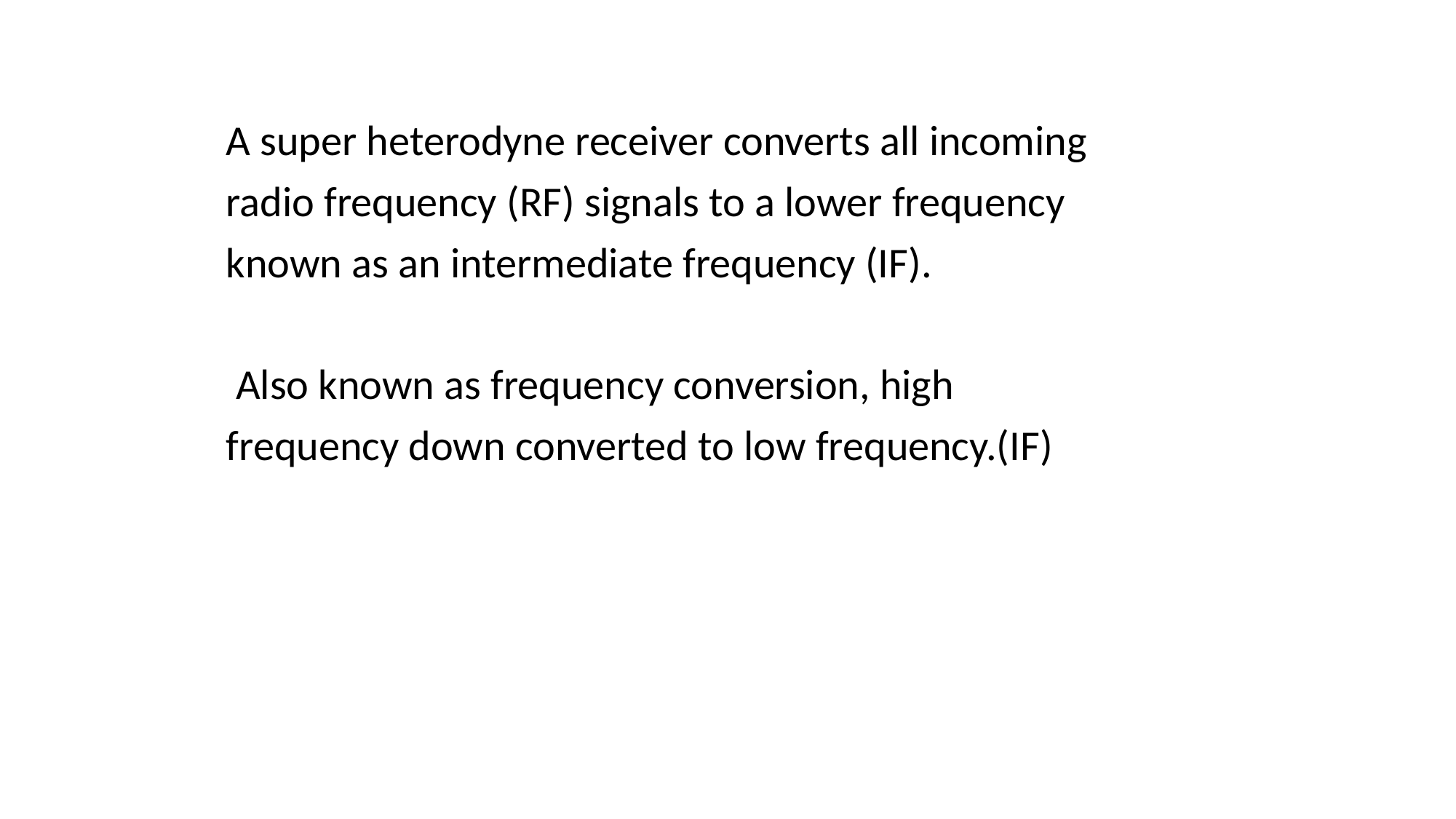

A super heterodyne receiver converts all incoming
radio frequency (RF) signals to a lower frequency
known as an intermediate frequency (IF).

 Also known as frequency conversion, high
frequency down converted to low frequency.(IF)